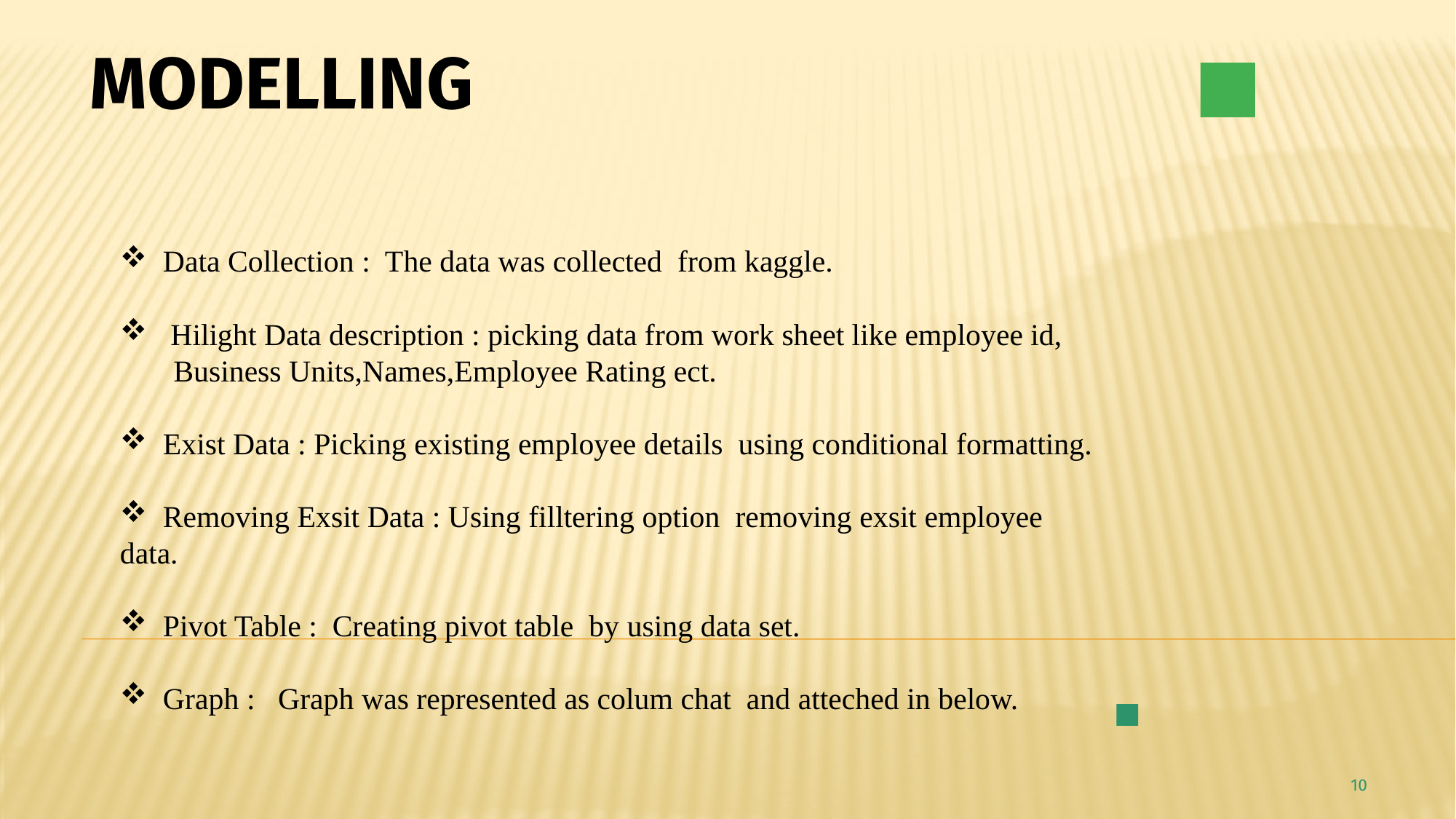

MODELLING

  Data Collection :  The data was collected  from kaggle.

   Hilight Data description : picking data from work sheet like employee id,
       Business Units,Names,Employee Rating ect.

  Exist Data : Picking existing employee details  using conditional formatting.

  Removing Exsit Data : Using filltering option  removing exsit employee data.

  Pivot Table :  Creating pivot table  by using data set.

  Graph :   Graph was represented as colum chat  and atteched in below.

10